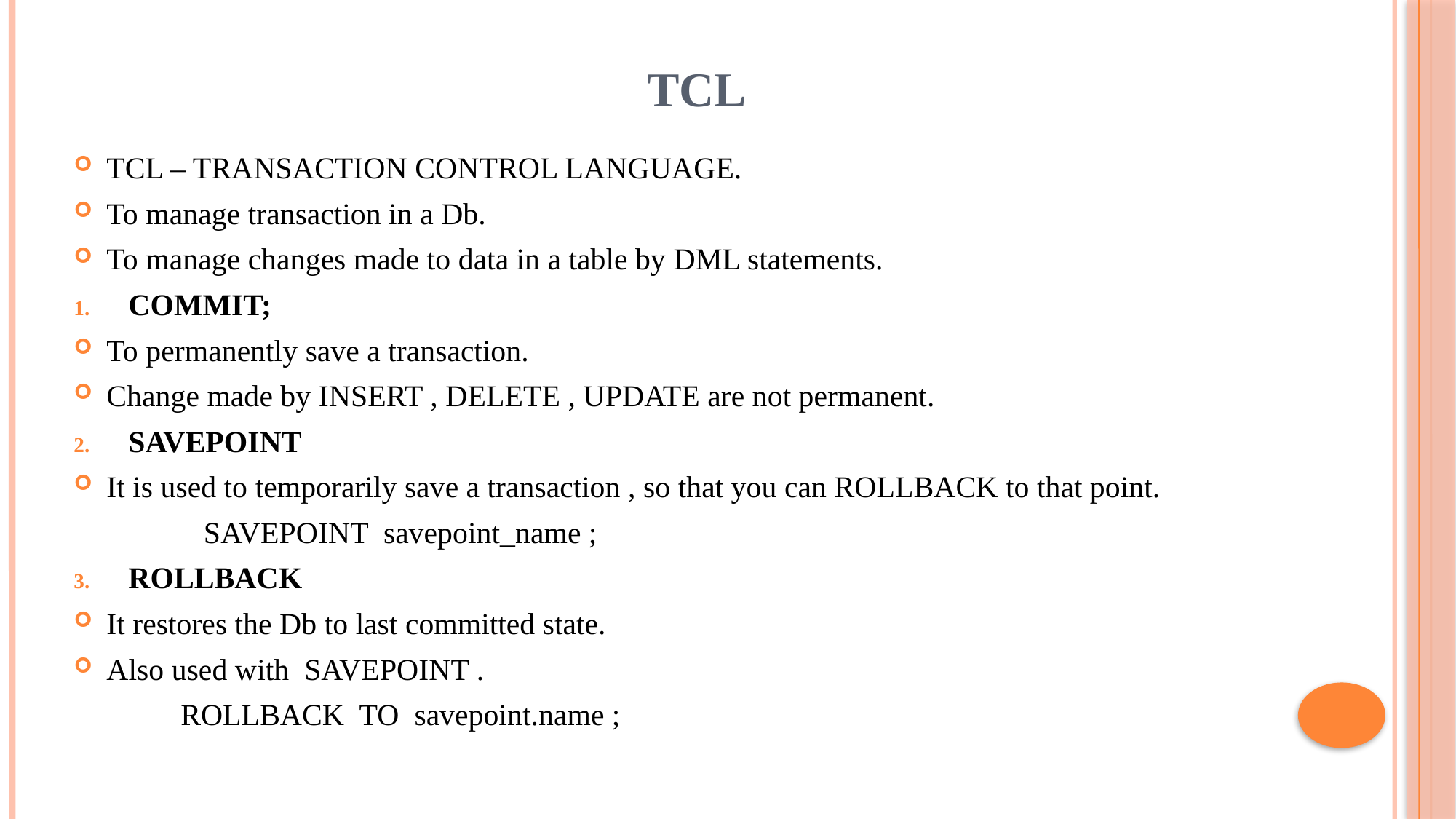

# TCL
TCL – TRANSACTION CONTROL LANGUAGE.
To manage transaction in a Db.
To manage changes made to data in a table by DML statements.
COMMIT;
To permanently save a transaction.
Change made by INSERT , DELETE , UPDATE are not permanent.
SAVEPOINT
It is used to temporarily save a transaction , so that you can ROLLBACK to that point.
                 SAVEPOINT  savepoint_name ;
ROLLBACK
It restores the Db to last committed state.
Also used with  SAVEPOINT .
              ROLLBACK  TO  savepoint.name ;